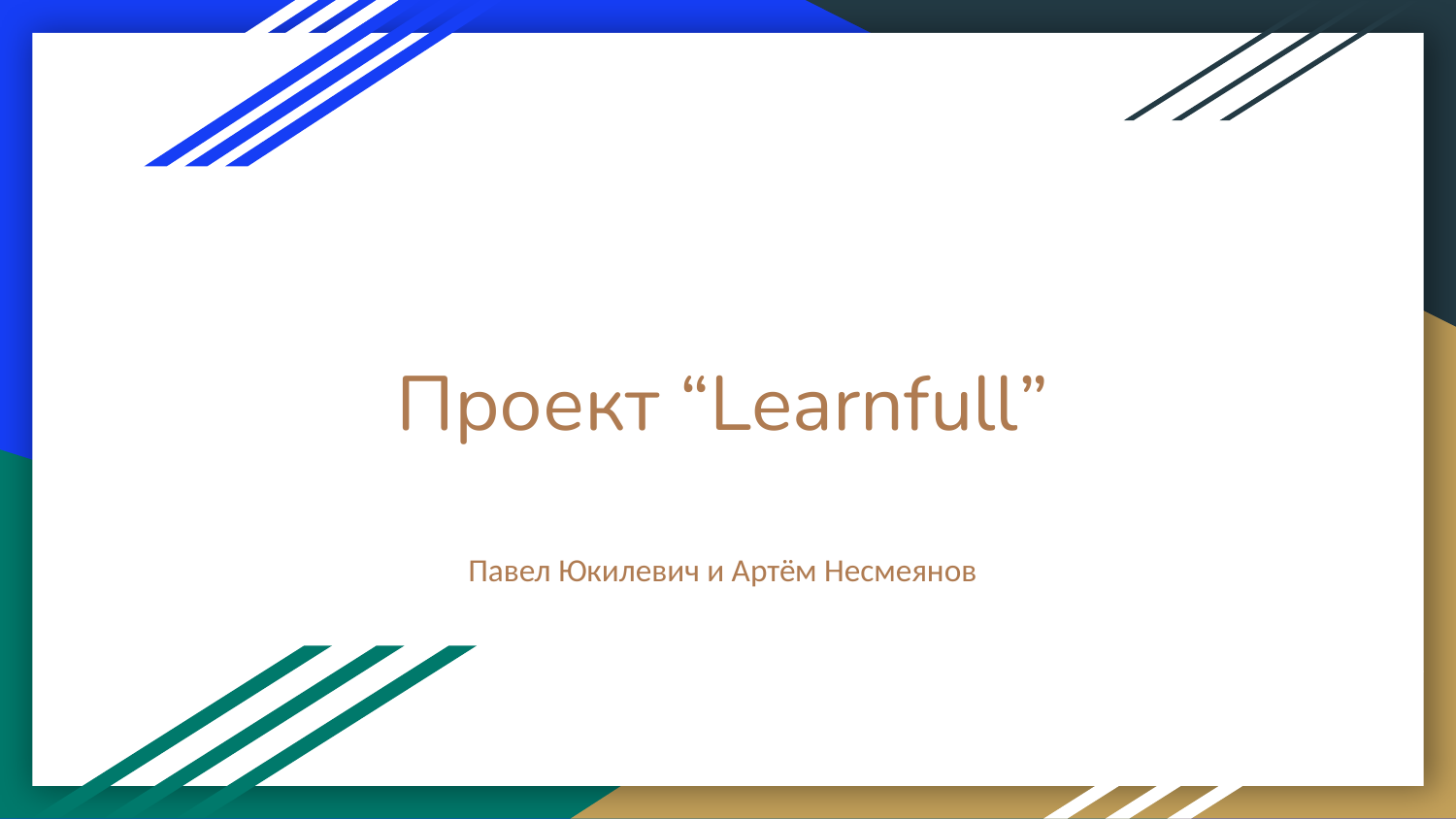

# Проект “Learnfull”
Павел Юкилевич и Артём Несмеянов